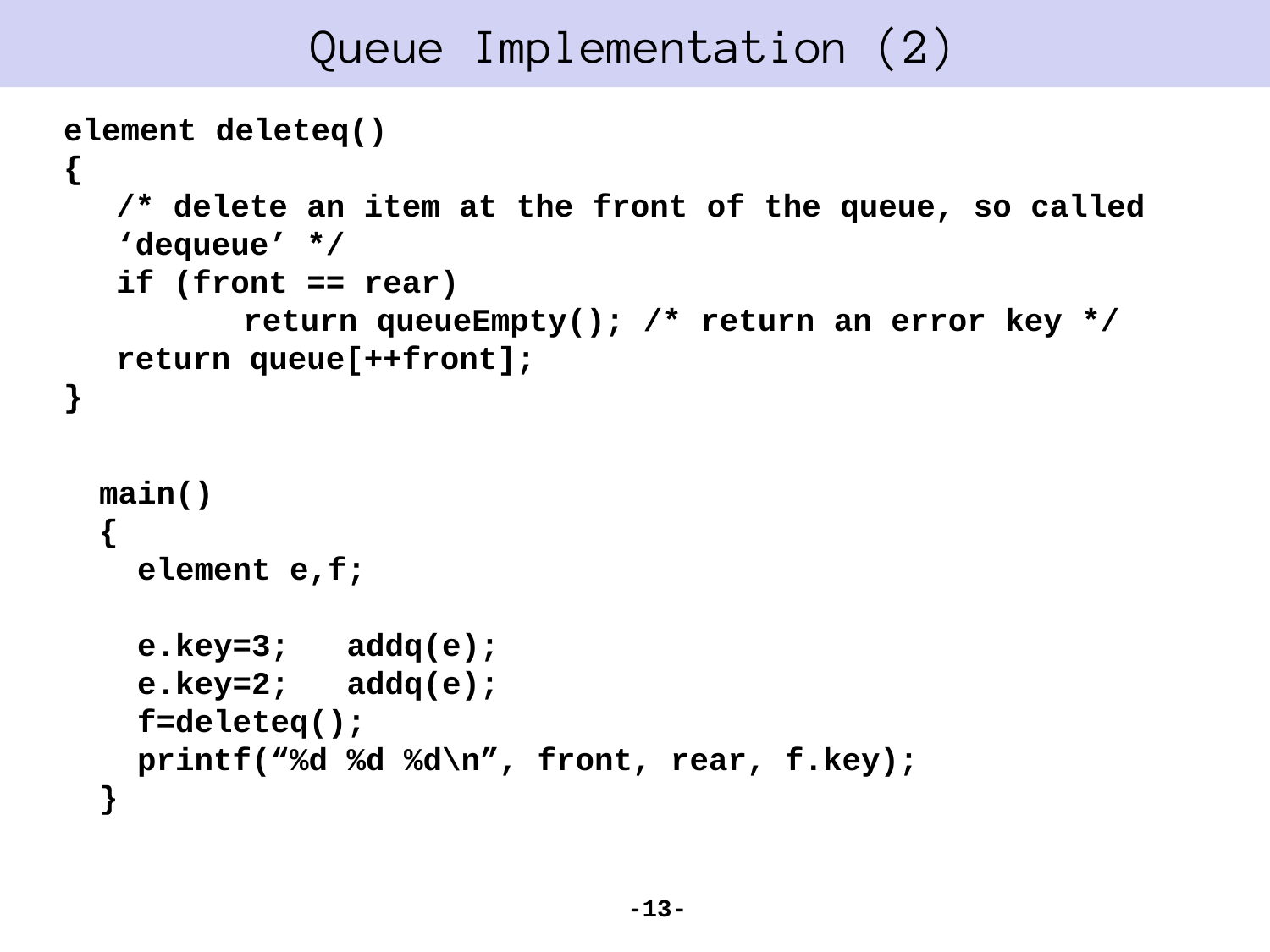

# Queue Implementation (2)
element deleteq()
{
	/* delete an item at the front of the queue, so called ‘dequeue’ */
	if (front == rear)
		return queueEmpty(); /* return an error key */
	return queue[++front];
}
main()
{
  element e,f;

  e.key=3;   addq(e);
  e.key=2;   addq(e);
  f=deleteq();
  printf(“%d %d %d\n”, front, rear, f.key);
}
-13-